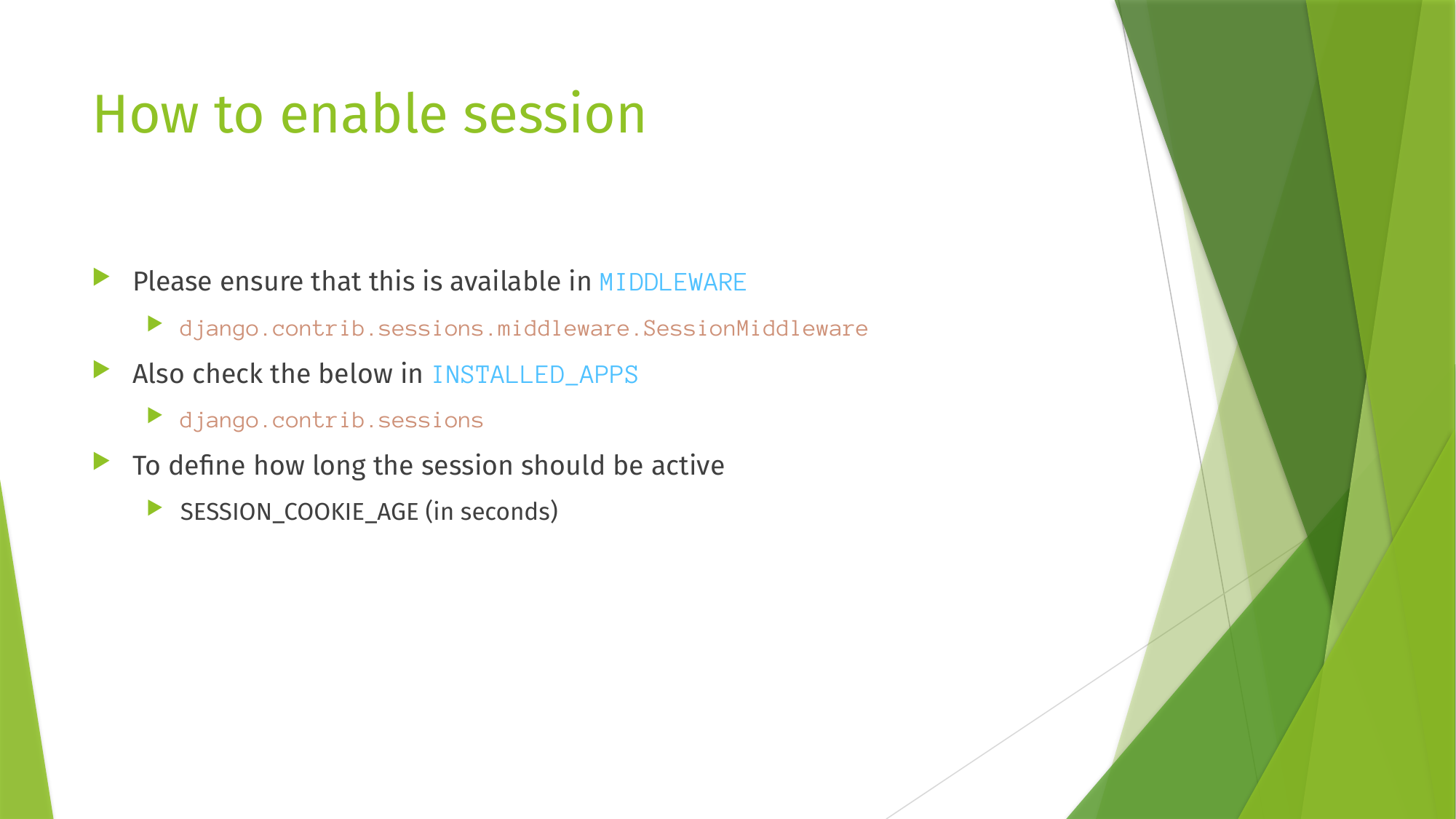

# How to enable session
Please ensure that this is available in MIDDLEWARE
django.contrib.sessions.middleware.SessionMiddleware
Also check the below in INSTALLED_APPS
django.contrib.sessions
To define how long the session should be active
SESSION_COOKIE_AGE (in seconds)